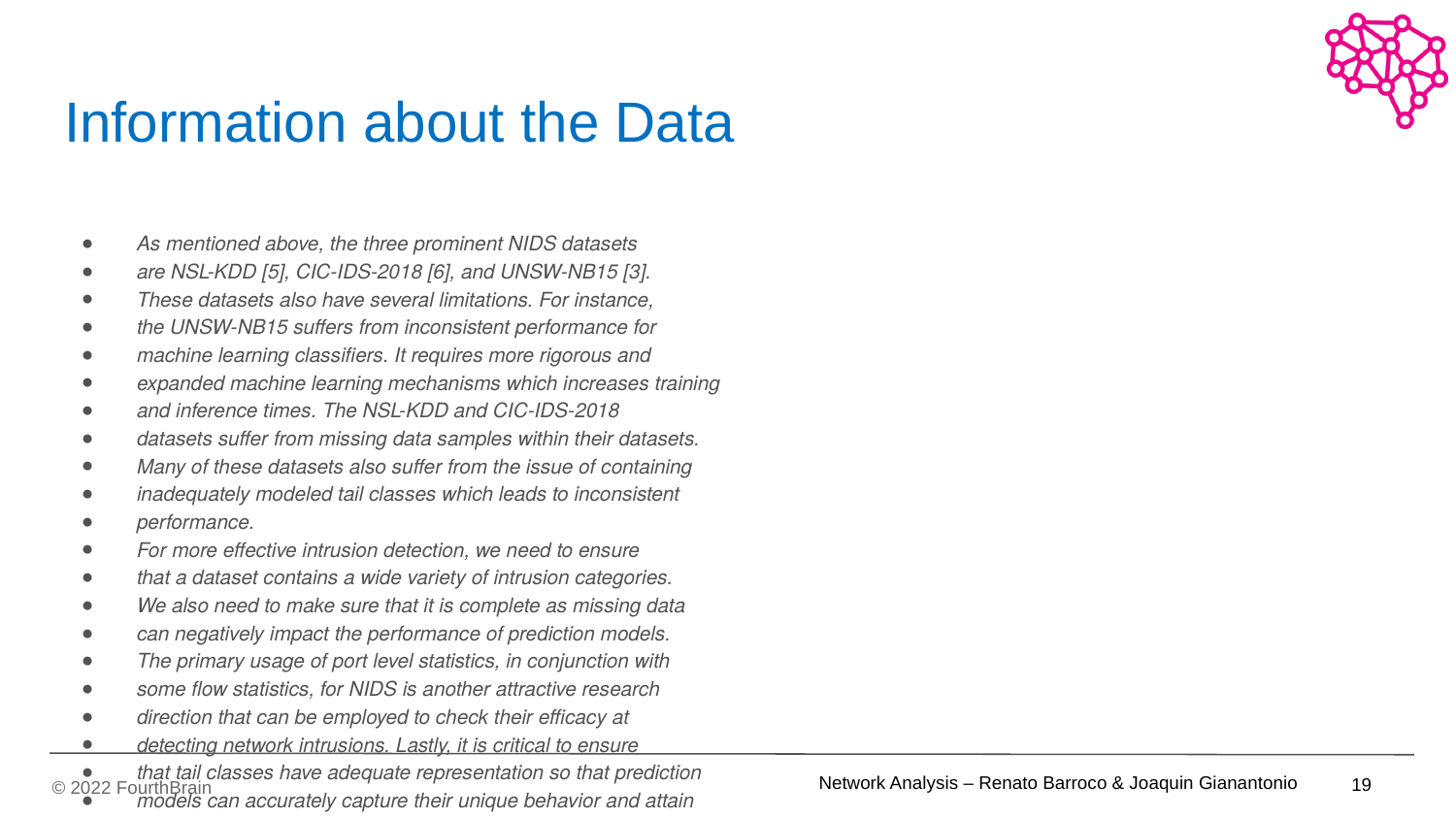

# Information about the Data

As mentioned above, the three prominent NIDS datasets
are NSL-KDD [5], CIC-IDS-2018 [6], and UNSW-NB15 [3].
These datasets also have several limitations. For instance,
the UNSW-NB15 suffers from inconsistent performance for
machine learning classifiers. It requires more rigorous and
expanded machine learning mechanisms which increases training
and inference times. The NSL-KDD and CIC-IDS-2018
datasets suffer from missing data samples within their datasets.
Many of these datasets also suffer from the issue of containing
inadequately modeled tail classes which leads to inconsistent
performance.
For more effective intrusion detection, we need to ensure
that a dataset contains a wide variety of intrusion categories.
We also need to make sure that it is complete as missing data
can negatively impact the performance of prediction models.
The primary usage of port level statistics, in conjunction with
some flow statistics, for NIDS is another attractive research
direction that can be employed to check their efficacy at
detecting network intrusions. Lastly, it is critical to ensure
that tail classes have adequate representation so that prediction
models can accurately capture their unique behavior and attain
high performance.